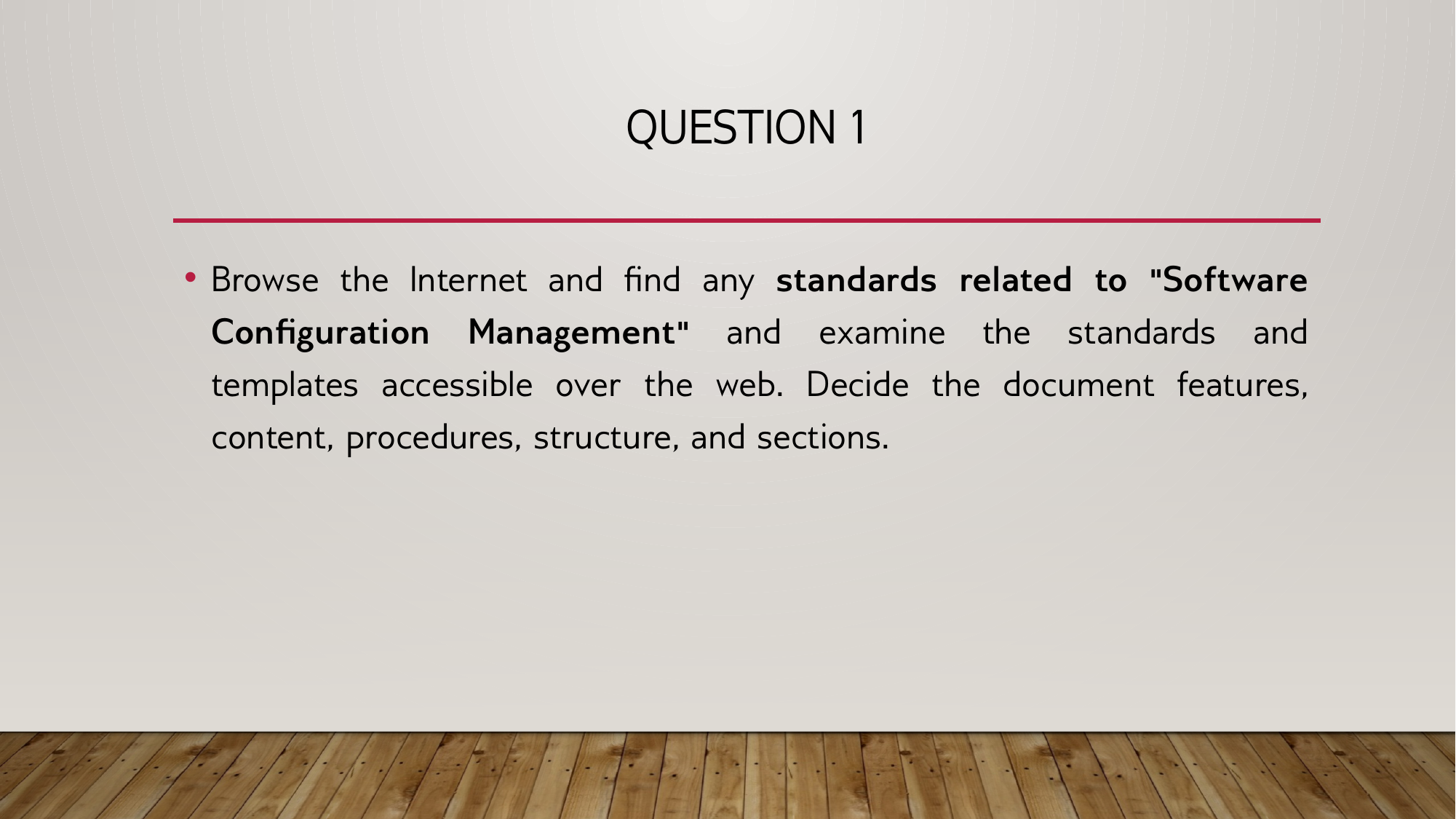

# Question 1
Browse the Internet and find any standards related to "Software Configuration Management" and examine the standards and templates accessible over the web. Decide the document features, content, procedures, structure, and sections.